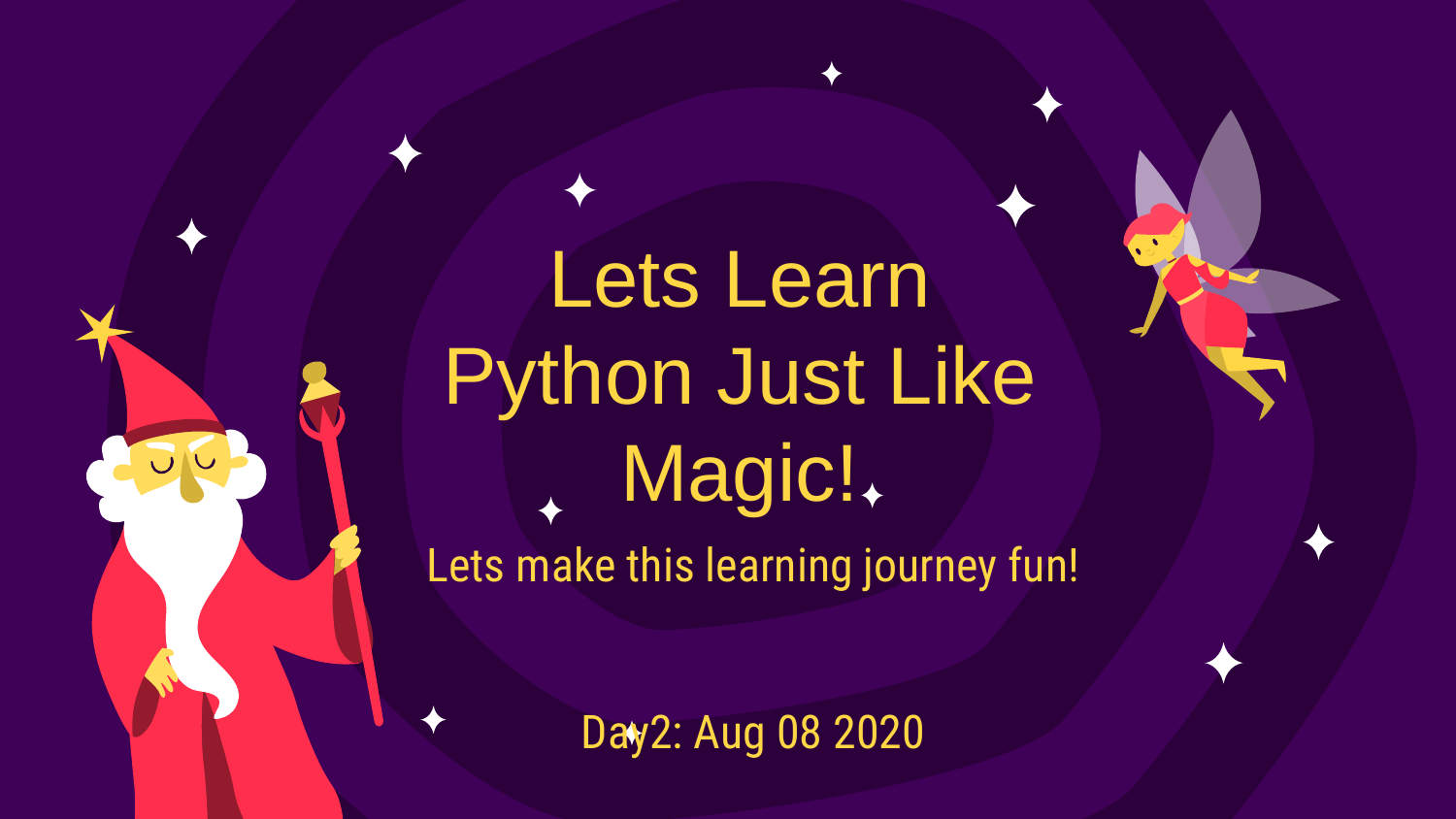

# Lets Learn Python Just Like Magic!

Lets make this learning journey fun!

Day2: Aug 08 2020